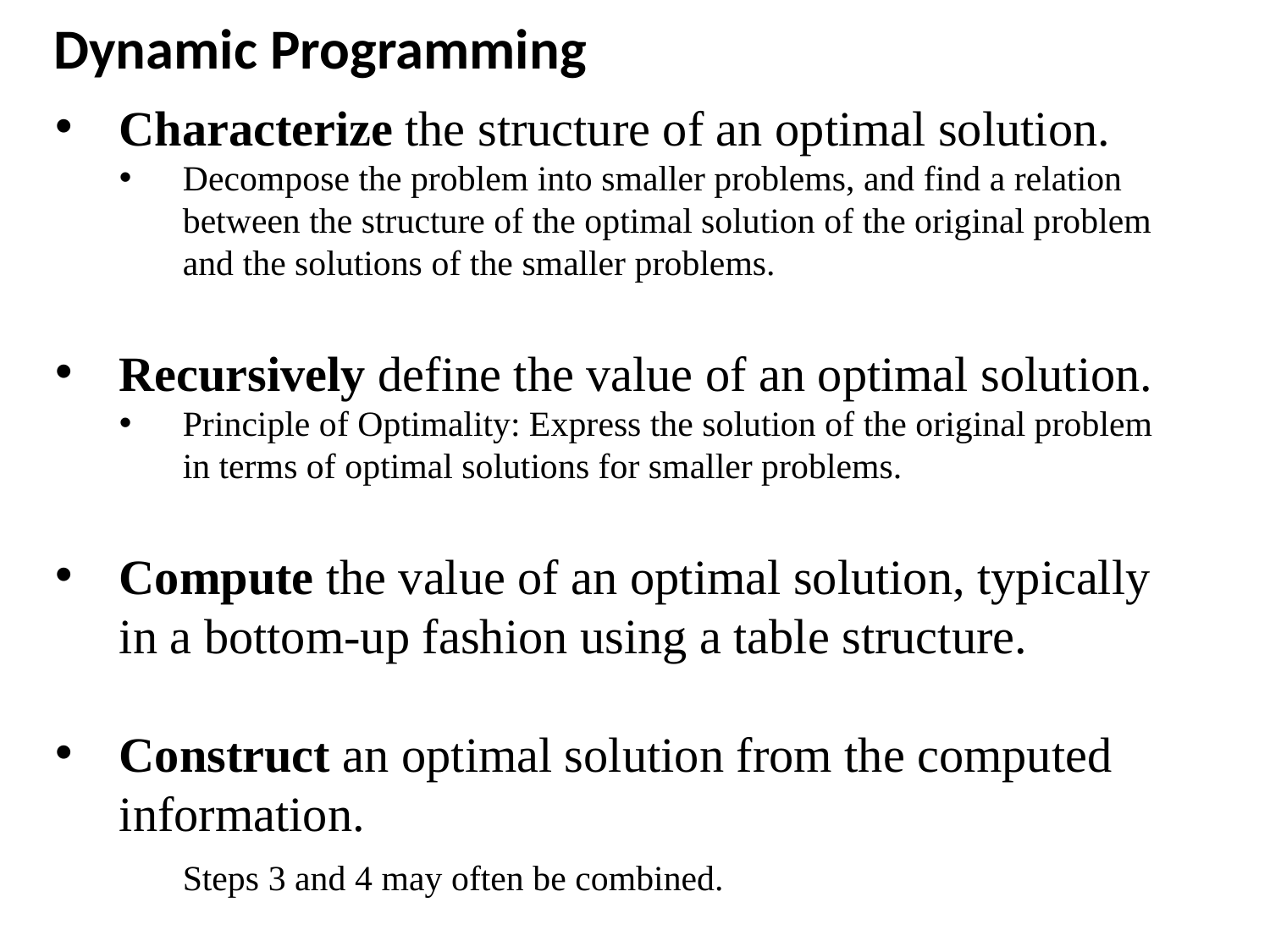

Dynamic Programming
Characterize the structure of an optimal solution.
Decompose the problem into smaller problems, and find a relation between the structure of the optimal solution of the original problem and the solutions of the smaller problems.

Recursively define the value of an optimal solution.
Principle of Optimality: Express the solution of the original problem in terms of optimal solutions for smaller problems.

Compute the value of an optimal solution, typically in a bottom-up fashion using a table structure.

Construct an optimal solution from the computed information.
	Steps 3 and 4 may often be combined.